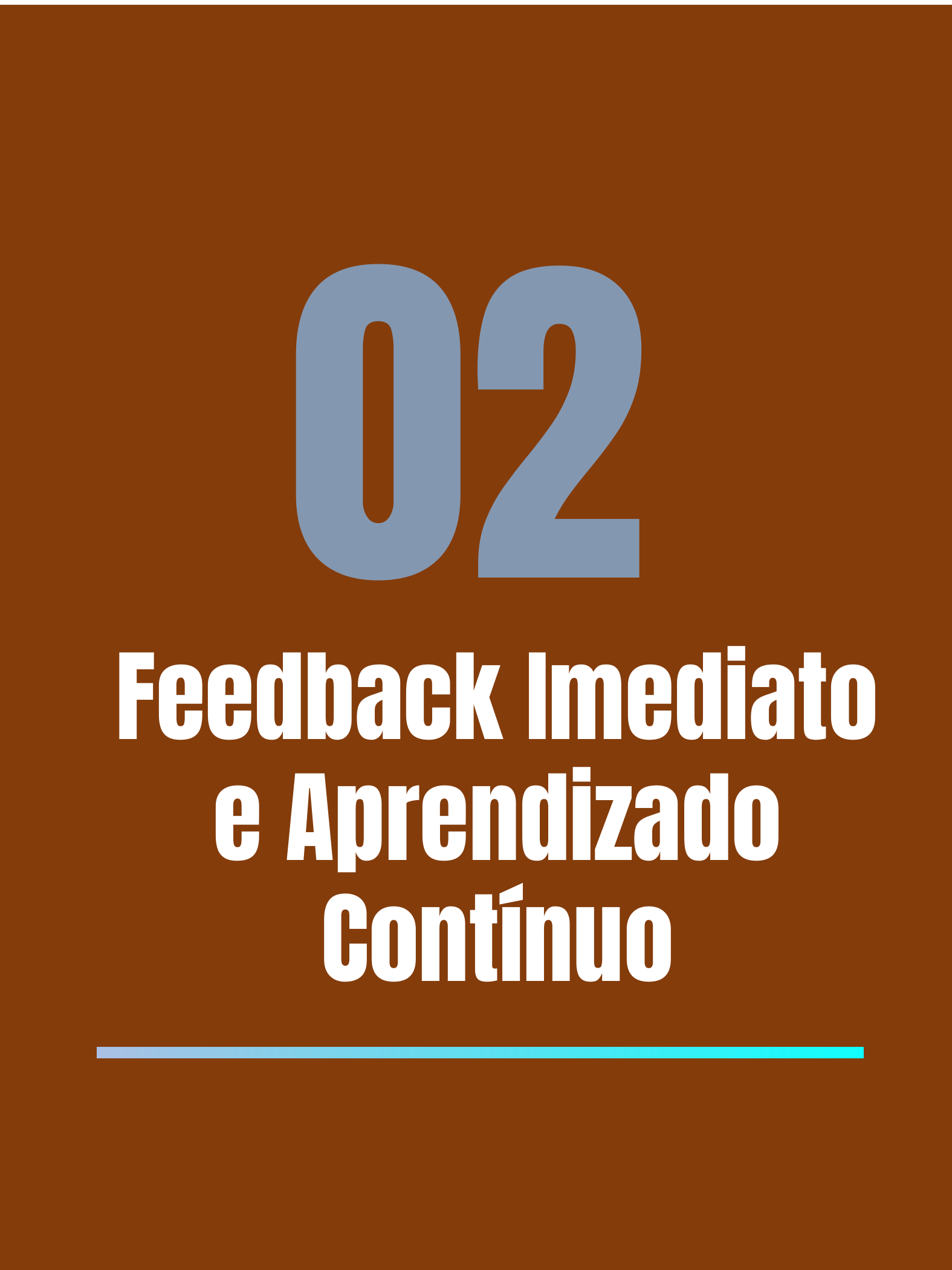

02
Feedback Imediato e Aprendizado Contínuo

5